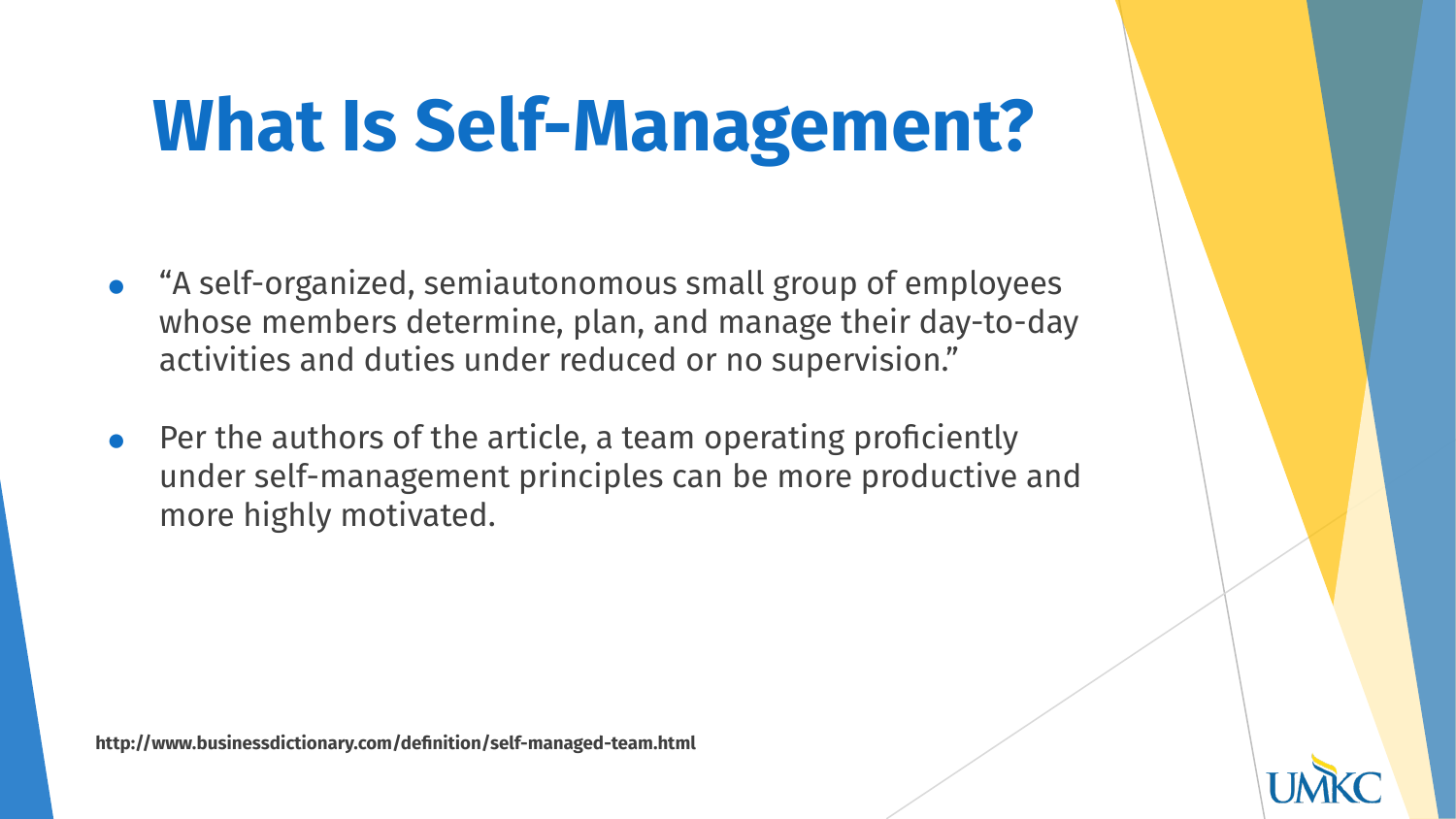

# What Is Self-Management?
“A self-organized, semiautonomous small group of employees whose members determine, plan, and manage their day-to-day activities and duties under reduced or no supervision.”

Per the authors of the article, a team operating proficiently under self-management principles can be more productive and more highly motivated.

http://www.businessdictionary.com/definition/self-managed-team.html